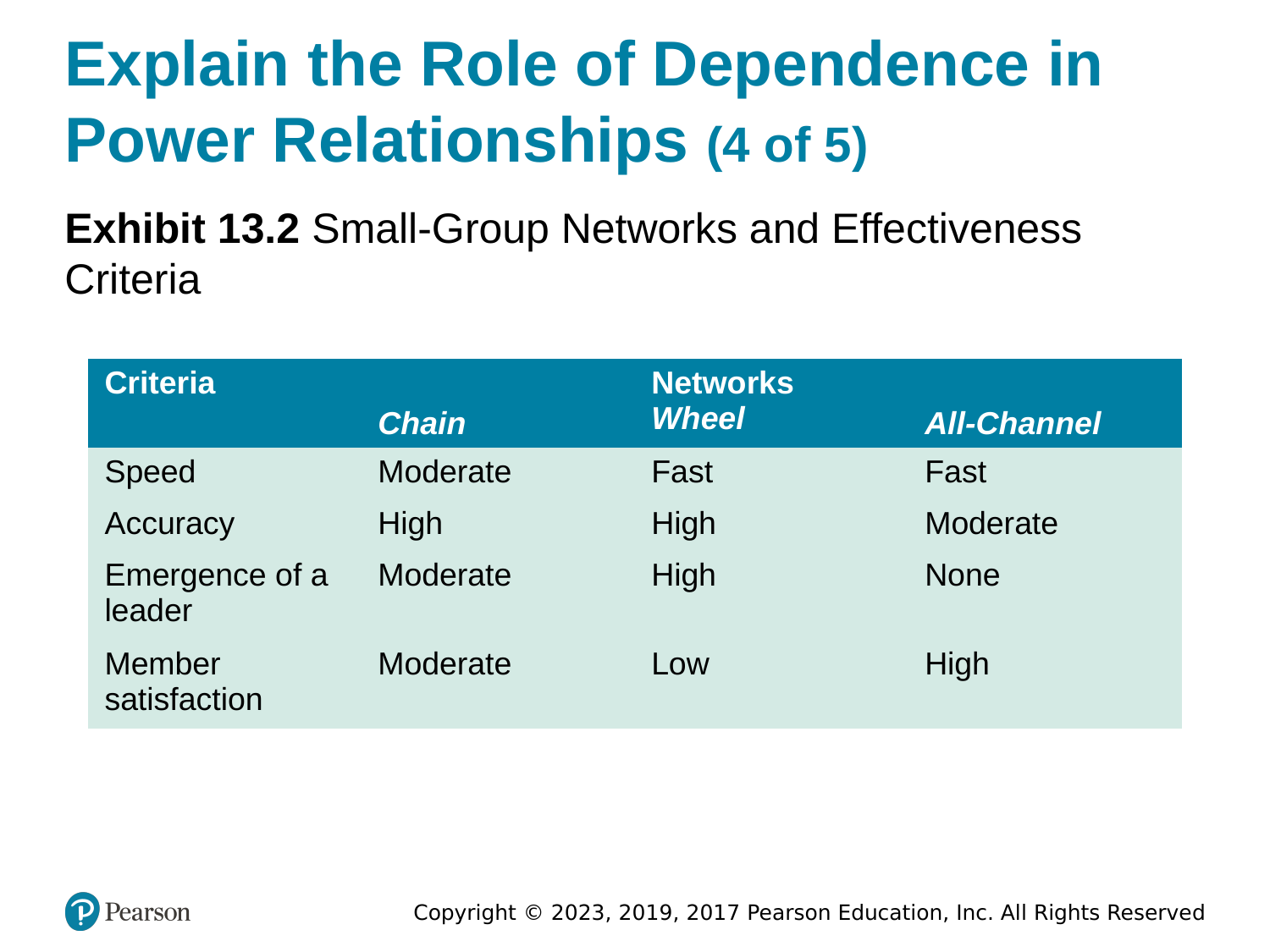

# Explain the Role of Dependence in Power Relationships (4 of 5)
Exhibit 13.2 Small-Group Networks and Effectiveness Criteria
| Criteria | Chain | Networks Wheel | All-Channel |
| --- | --- | --- | --- |
| Speed | Moderate | Fast | Fast |
| Accuracy | High | High | Moderate |
| Emergence of a leader | Moderate | High | None |
| Member satisfaction | Moderate | Low | High |